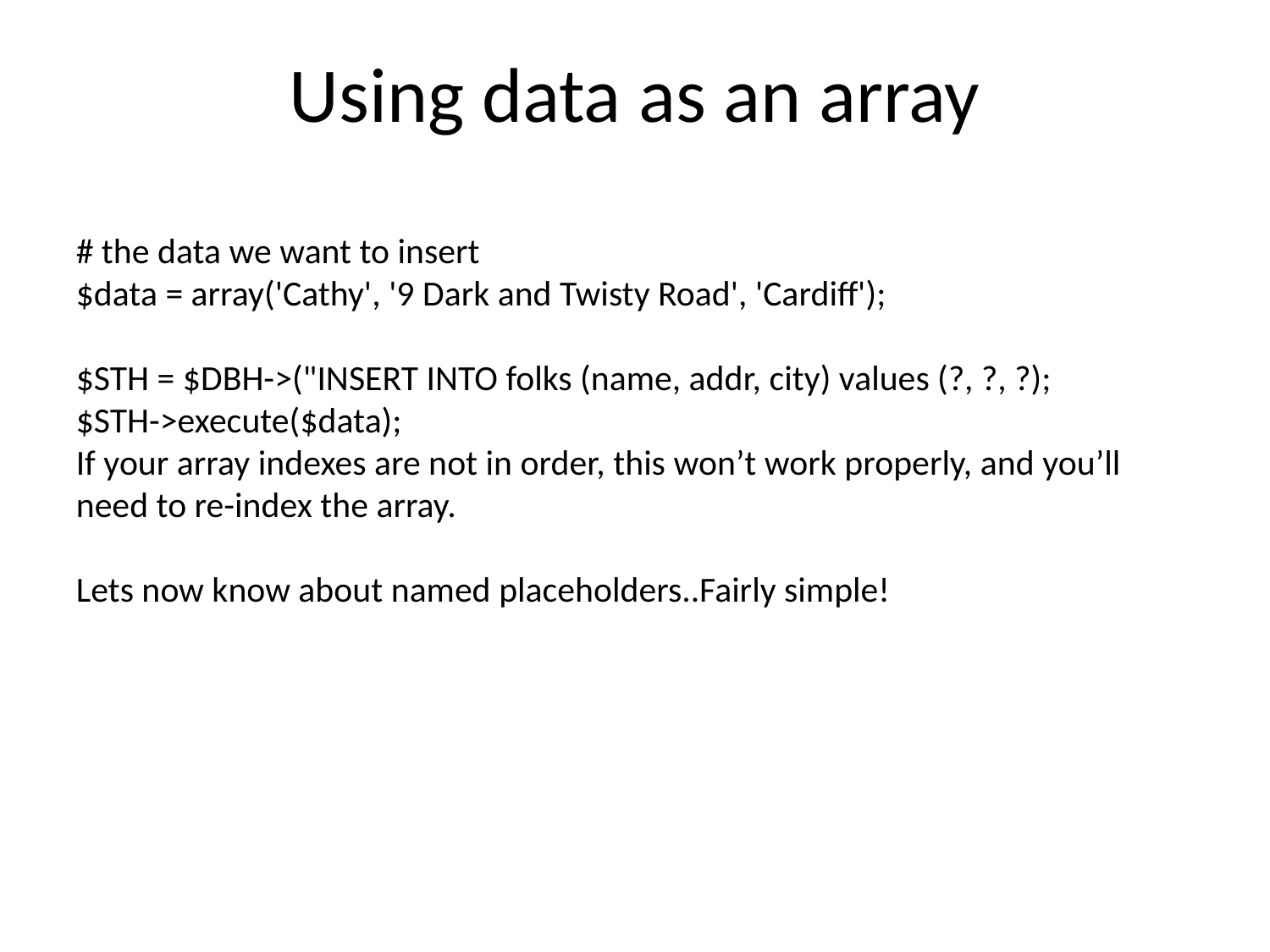

Using data as an array
# the data we want to insert
$data = array('Cathy', '9 Dark and Twisty Road', 'Cardiff');

$STH = $DBH->("INSERT INTO folks (name, addr, city) values (?, ?, ?);
$STH->execute($data);
If your array indexes are not in order, this won’t work properly, and you’ll need to re-index the array.

Lets now know about named placeholders..Fairly simple!